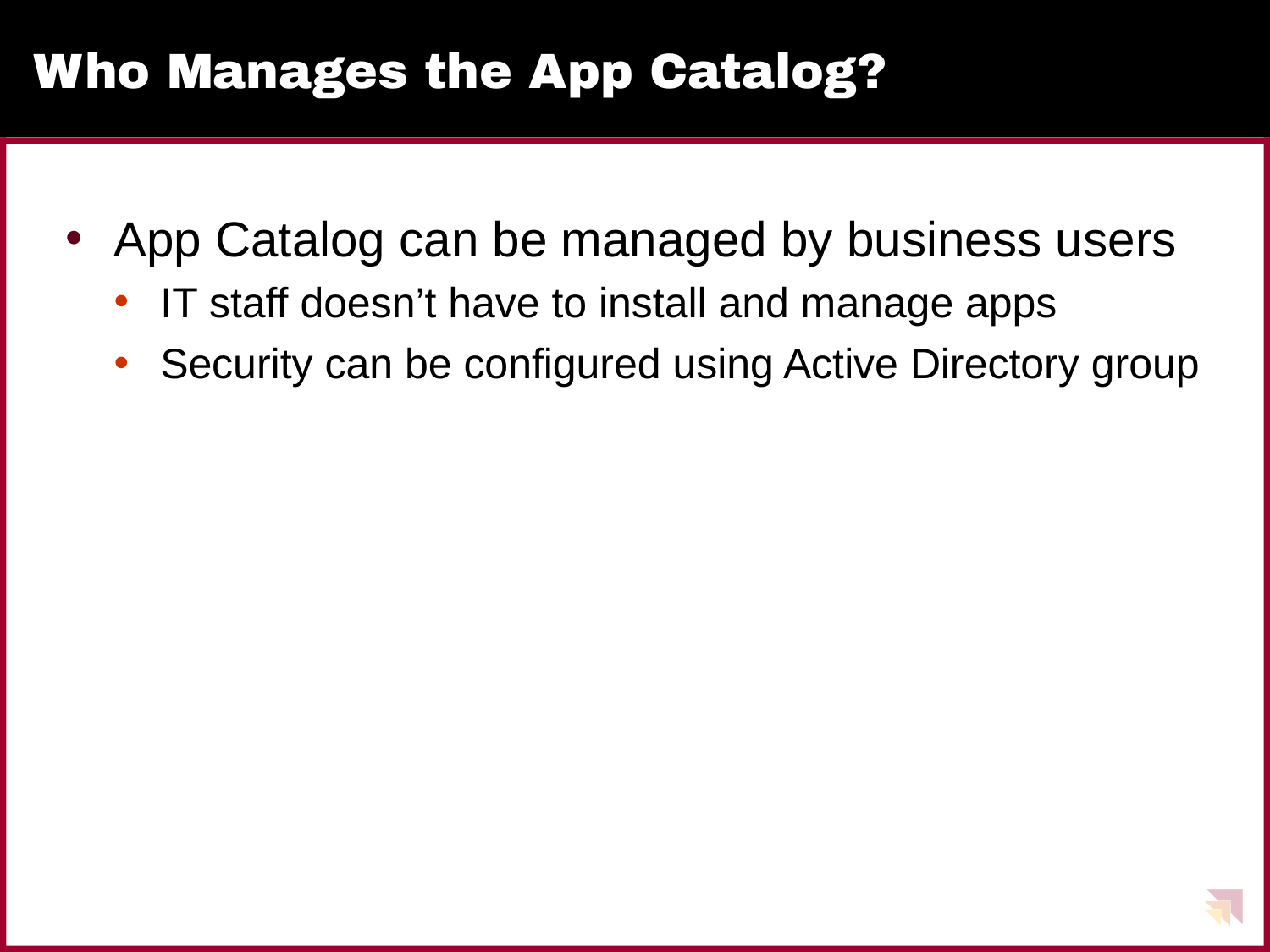

# Who Manages the App Catalog?
App Catalog can be managed by business users
IT staff doesn’t have to install and manage apps
Security can be configured using Active Directory group